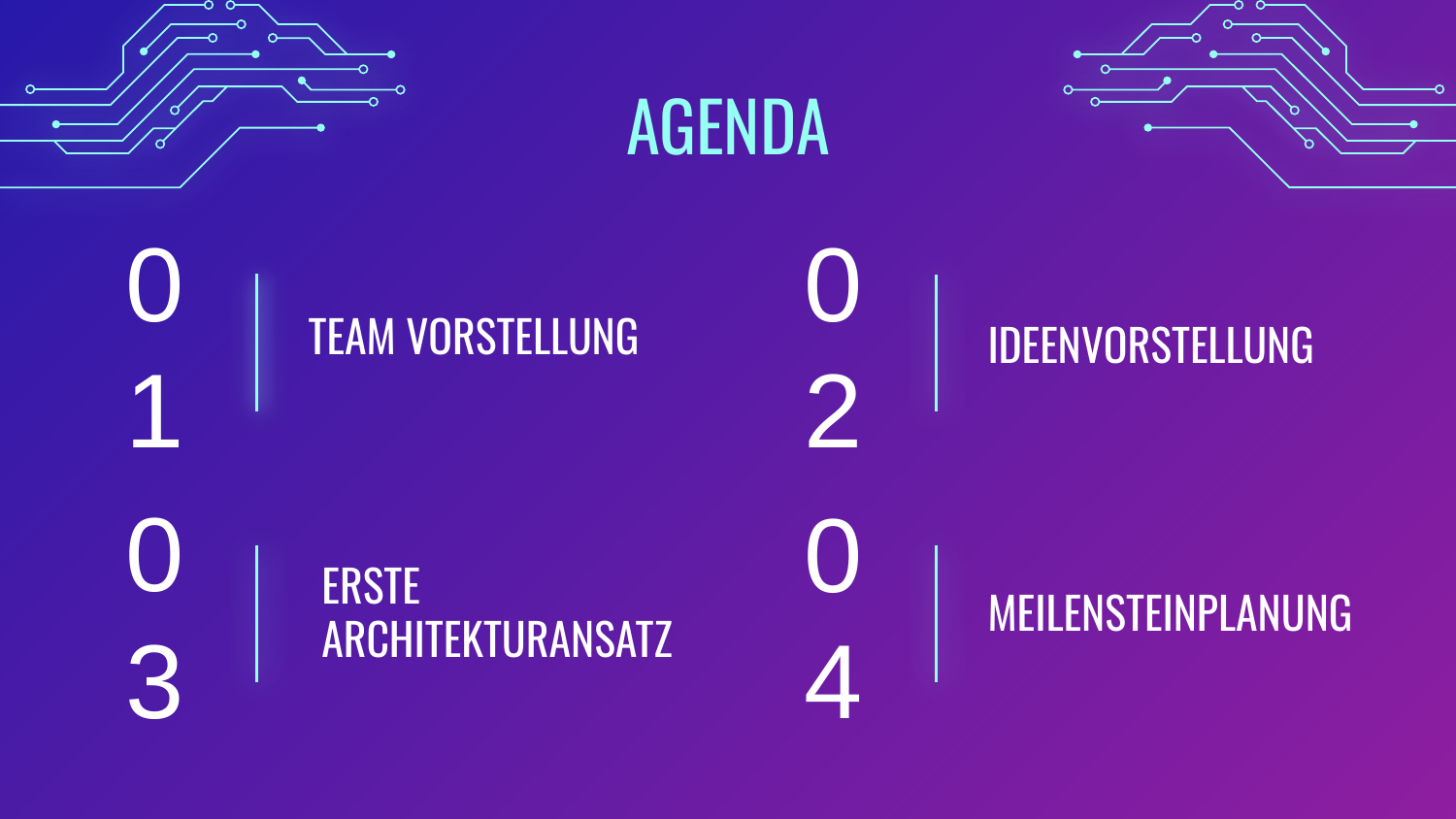

AGENDA
01
02
# TEAM VORSTELLUNG
IDEENVORSTELLUNG
03
04
ERSTE ARCHITEKTURANSATZ
MEILENSTEINPLANUNG